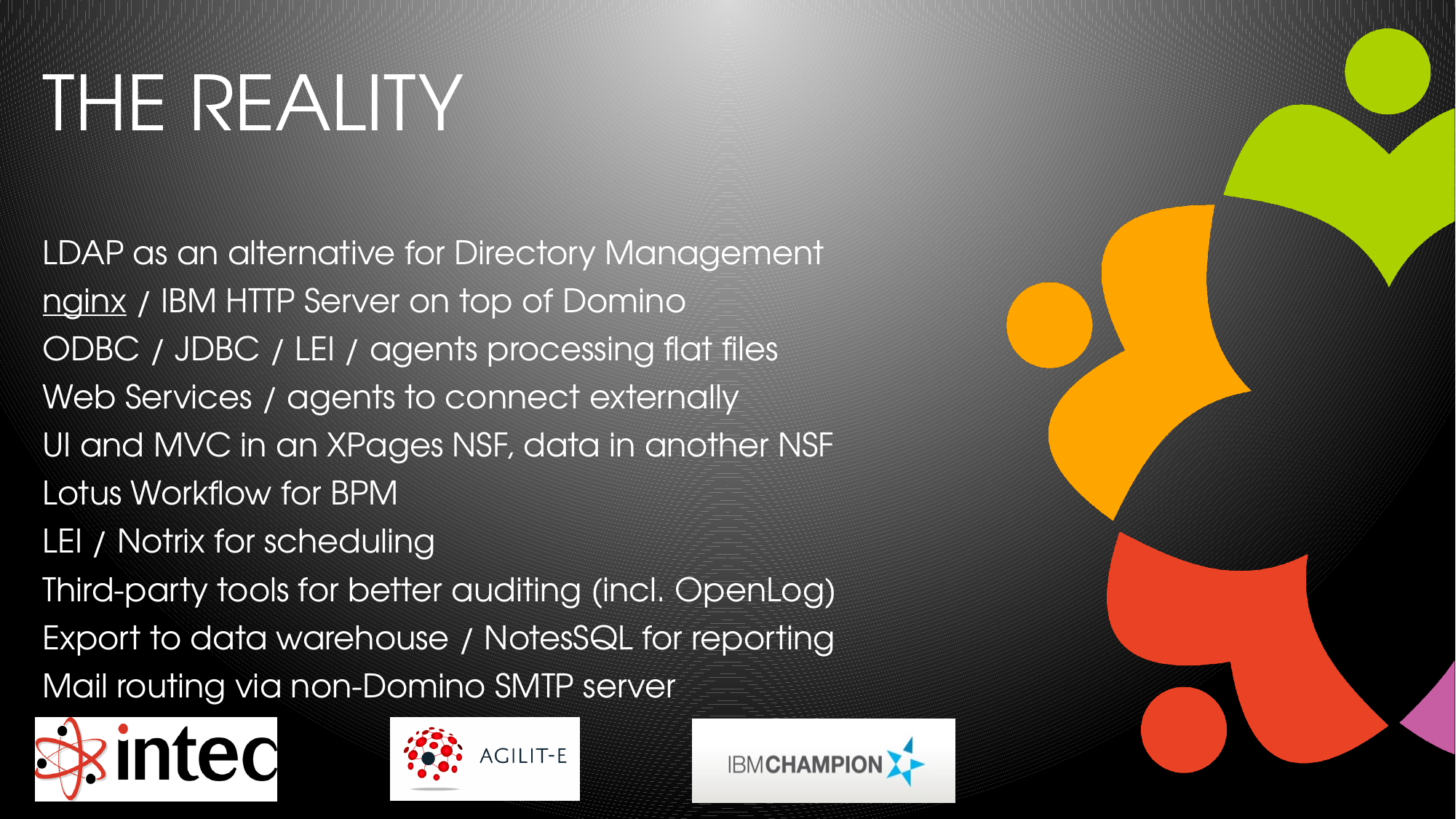

# The reality
LDAP as an alternative for Directory Management
nginx / IBM HTTP Server on top of Domino
ODBC / JDBC / LEI / agents processing flat files
Web Services / agents to connect externally
UI and MVC in an XPages NSF, data in another NSF
Lotus Workflow for BPM
LEI / Notrix for scheduling
Third-party tools for better auditing (incl. OpenLog)
Export to data warehouse / NotesSQL for reporting
Mail routing via non-Domino SMTP server